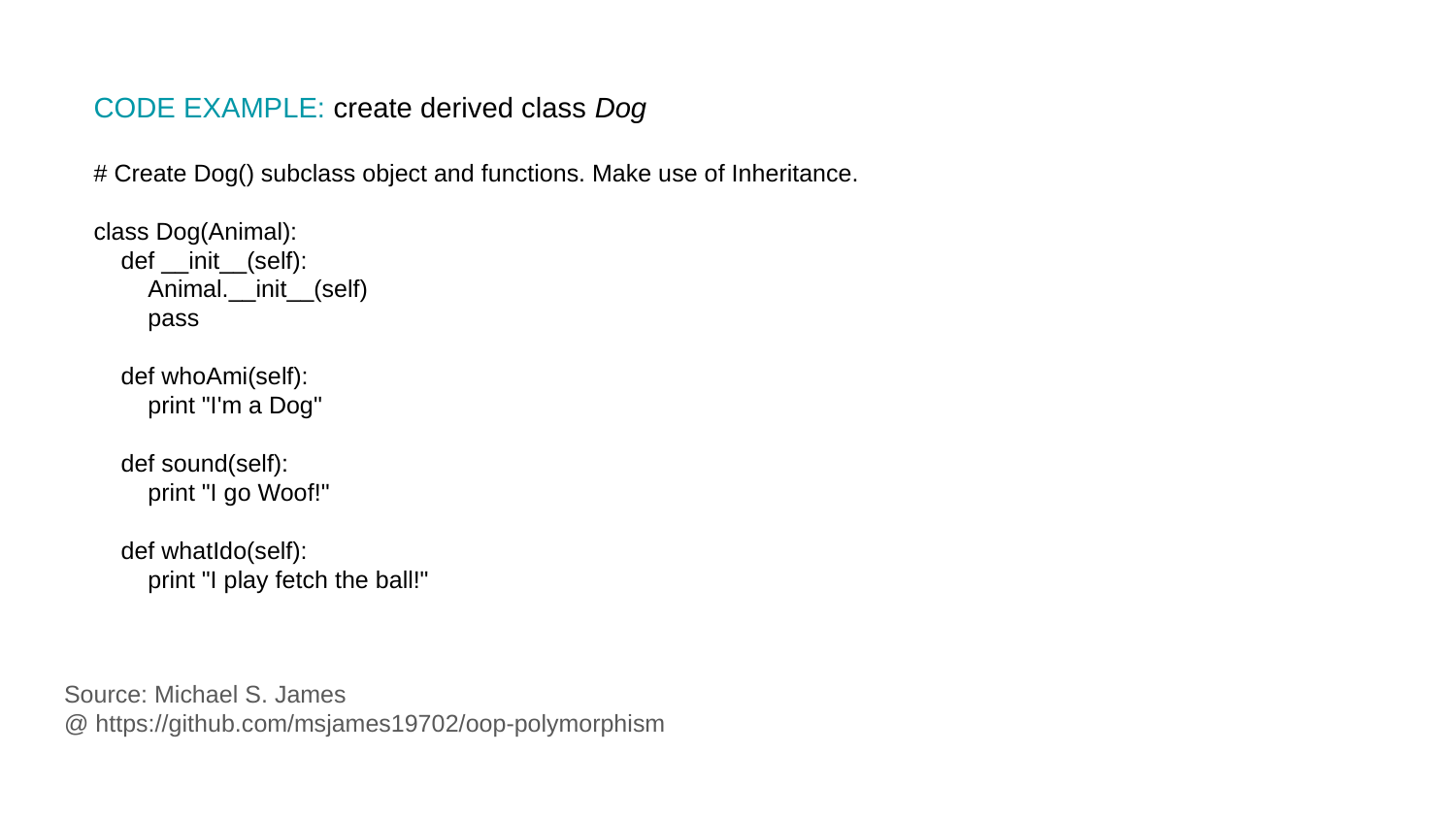

CODE EXAMPLE: create derived class Dog

# Create Dog() subclass object and functions. Make use of Inheritance.

class Dog(Animal):
    def __init__(self):
        Animal.__init__(self)
        pass

    def whoAmi(self):
        print "I'm a Dog"

    def sound(self):
        print "I go Woof!"

    def whatIdo(self):
        print "I play fetch the ball!"

Source: Michael S. James
@ https://github.com/msjames19702/oop-polymorphism